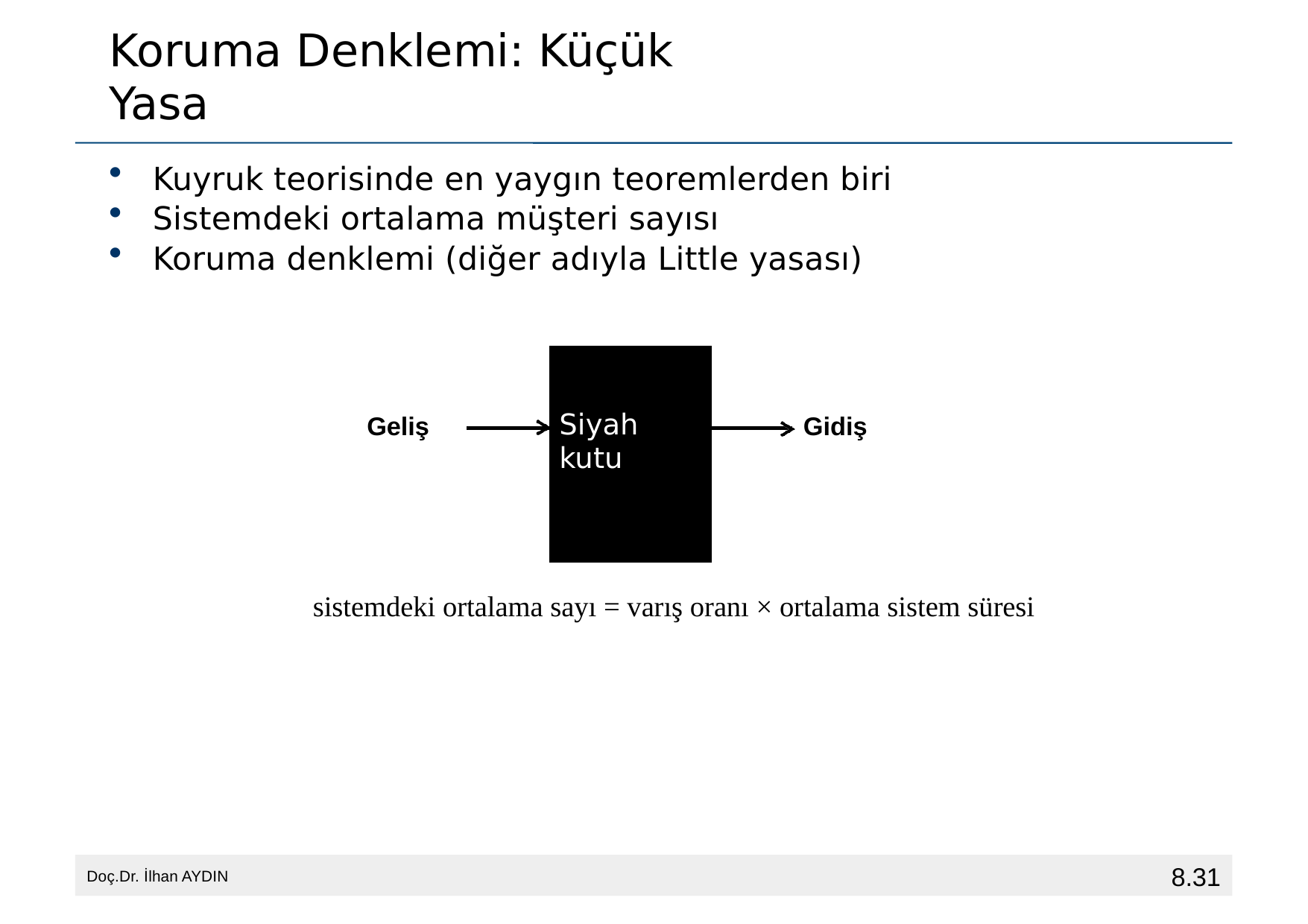

# Koruma Denklemi: Küçük Yasa
Kuyruk teorisinde en yaygın teoremlerden biri
Sistemdeki ortalama müşteri sayısı
Koruma denklemi (diğer adıyla Little yasası)
|  | Siyah kutu |  |
| --- | --- | --- |
|  |  |  |
Geliş
Gidiş

sistemdeki ortalama sayı = varış oranı × ortalama sistem süresi
8.31
Doç.Dr. İlhan AYDIN